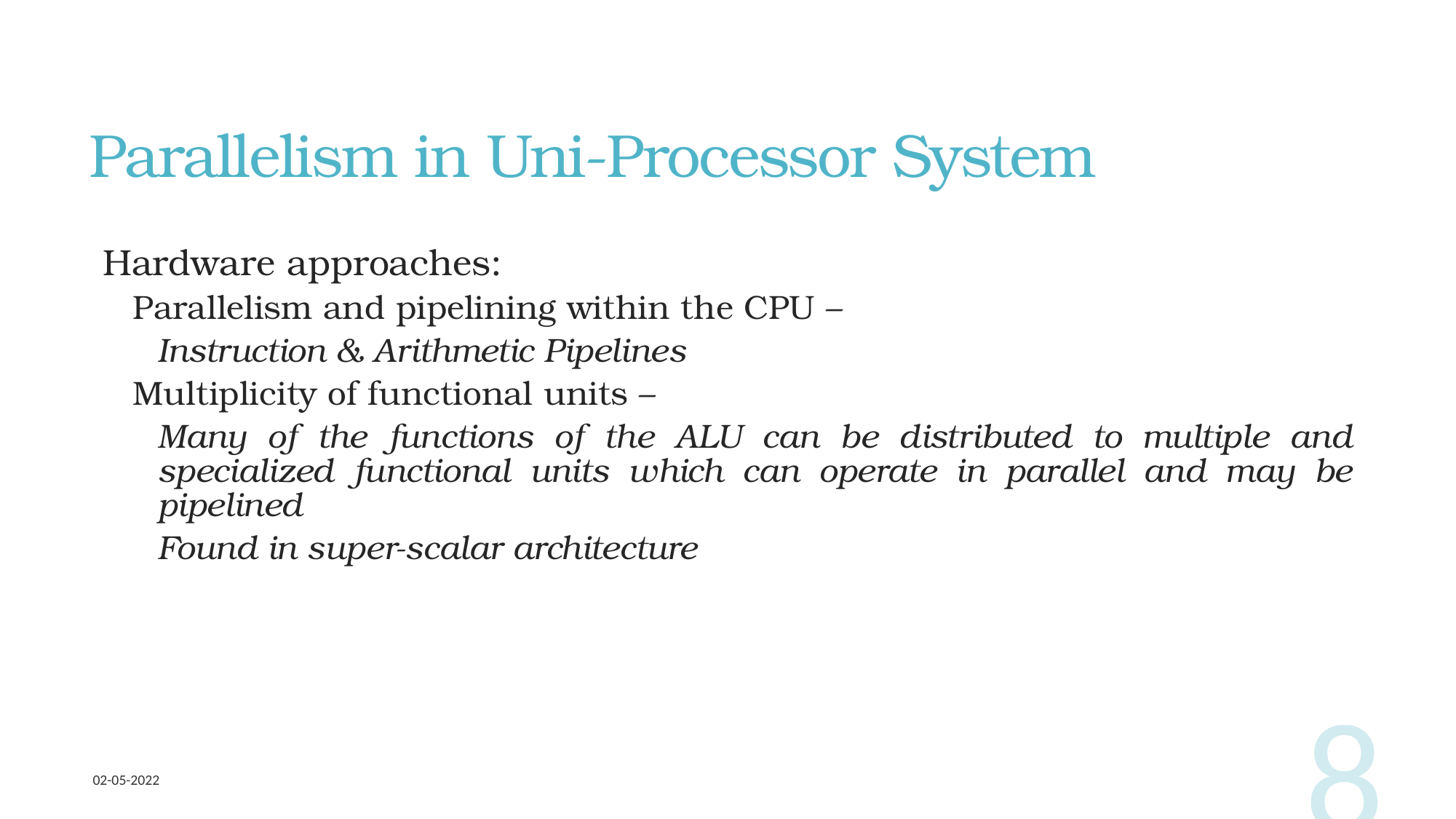

# Parallelism in Uni-Processor System
Hardware approaches:
Parallelism and pipelining within the CPU –
Instruction & Arithmetic Pipelines
Multiplicity of functional units –
Many of the functions of the ALU can be distributed to multiple and specialized functional units which can operate in parallel and may be pipelined
Found in super-scalar architecture

8
02-05-2022